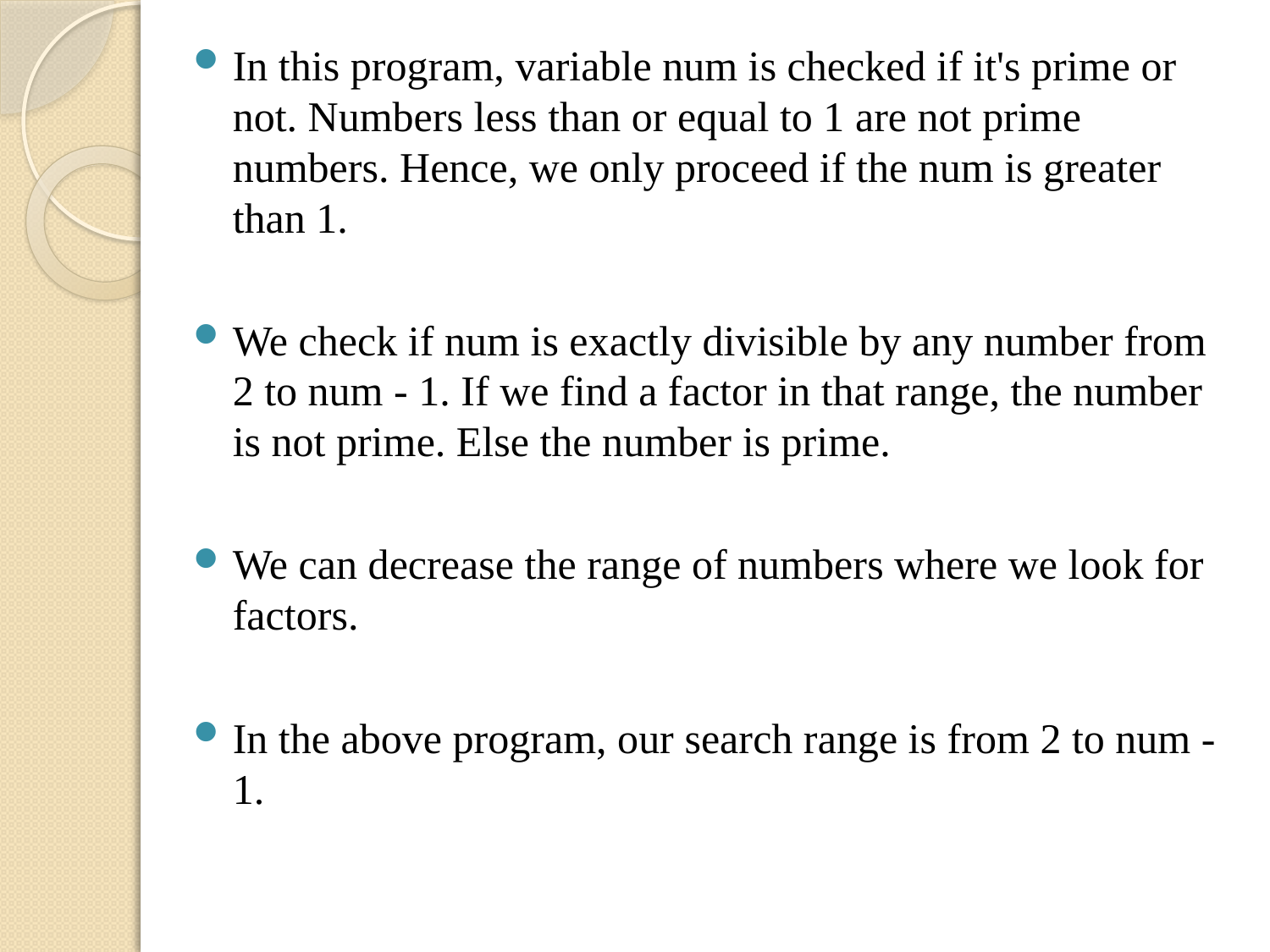

In this program, variable num is checked if it's prime or not. Numbers less than or equal to 1 are not prime numbers. Hence, we only proceed if the num is greater than 1.

We check if num is exactly divisible by any number from 2 to num - 1. If we find a factor in that range, the number is not prime. Else the number is prime.

We can decrease the range of numbers where we look for factors.

In the above program, our search range is from 2 to num - 1.
#